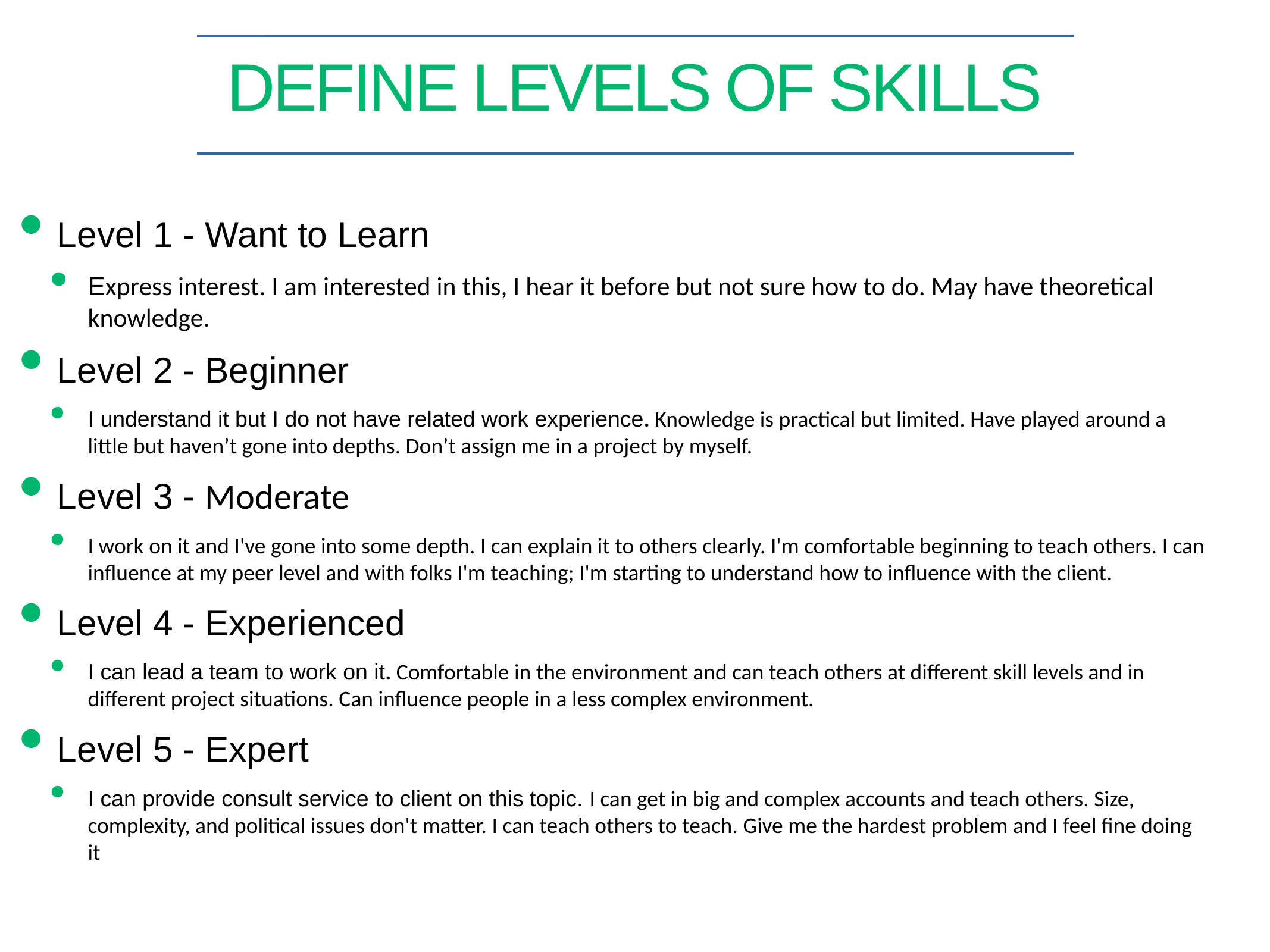

# Define levels of skills
Level 1 - Want to Learn
Express interest. I am interested in this, I hear it before but not sure how to do. May have theoretical knowledge.
Level 2 - Beginner
I understand it but I do not have related work experience. Knowledge is practical but limited. Have played around a little but haven’t gone into depths. Don’t assign me in a project by myself.
Level 3 - Moderate
I work on it and I've gone into some depth. I can explain it to others clearly. I'm comfortable beginning to teach others. I can influence at my peer level and with folks I'm teaching; I'm starting to understand how to influence with the client.
Level 4 - Experienced
I can lead a team to work on it. Comfortable in the environment and can teach others at different skill levels and in different project situations. Can influence people in a less complex environment.
Level 5 - Expert
I can provide consult service to client on this topic. I can get in big and complex accounts and teach others. Size, complexity, and political issues don't matter. I can teach others to teach. Give me the hardest problem and I feel fine doing it

13